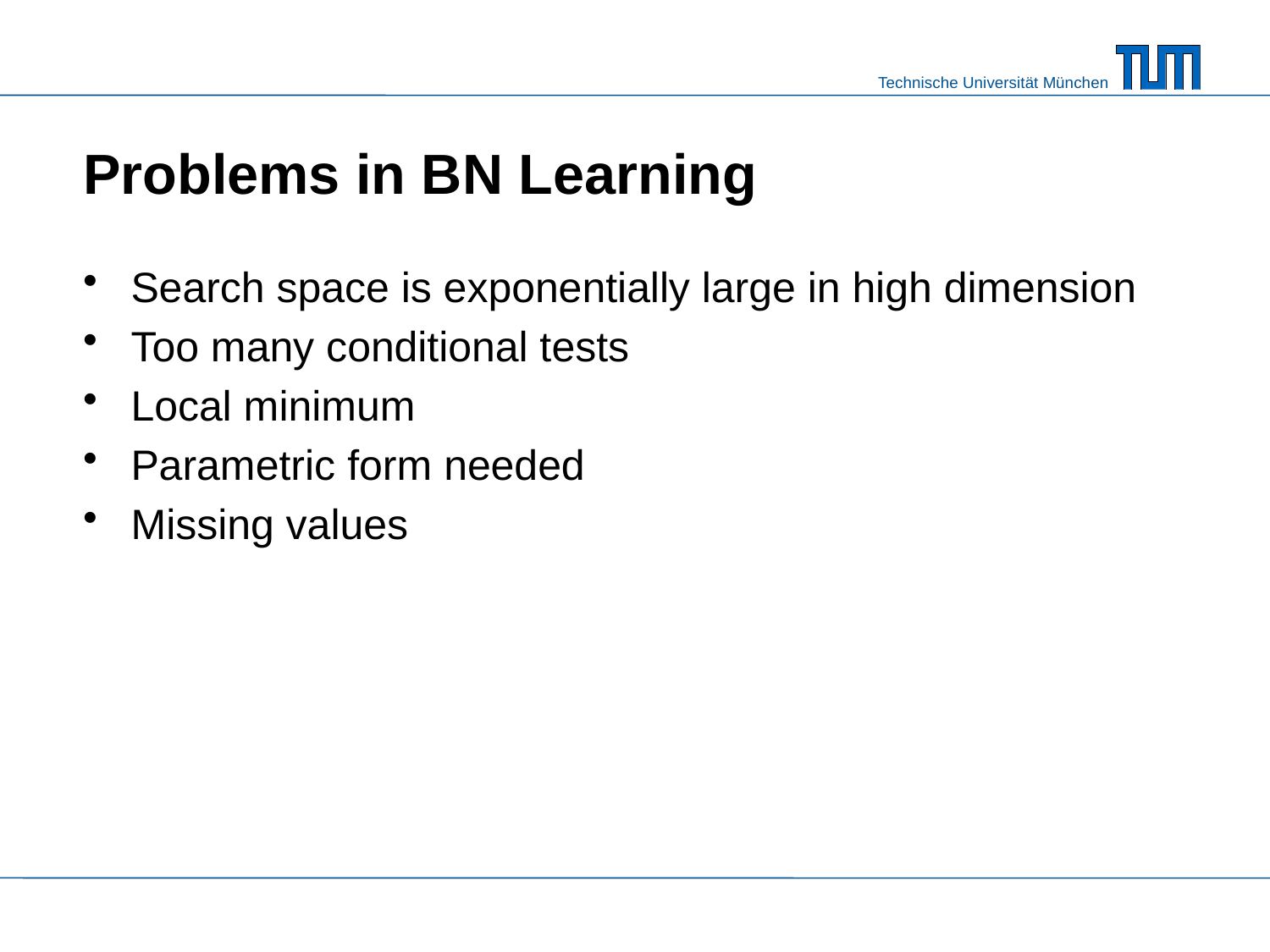

# Problems in BN Learning
Search space is exponentially large in high dimension
Too many conditional tests
Local minimum
Parametric form needed
Missing values